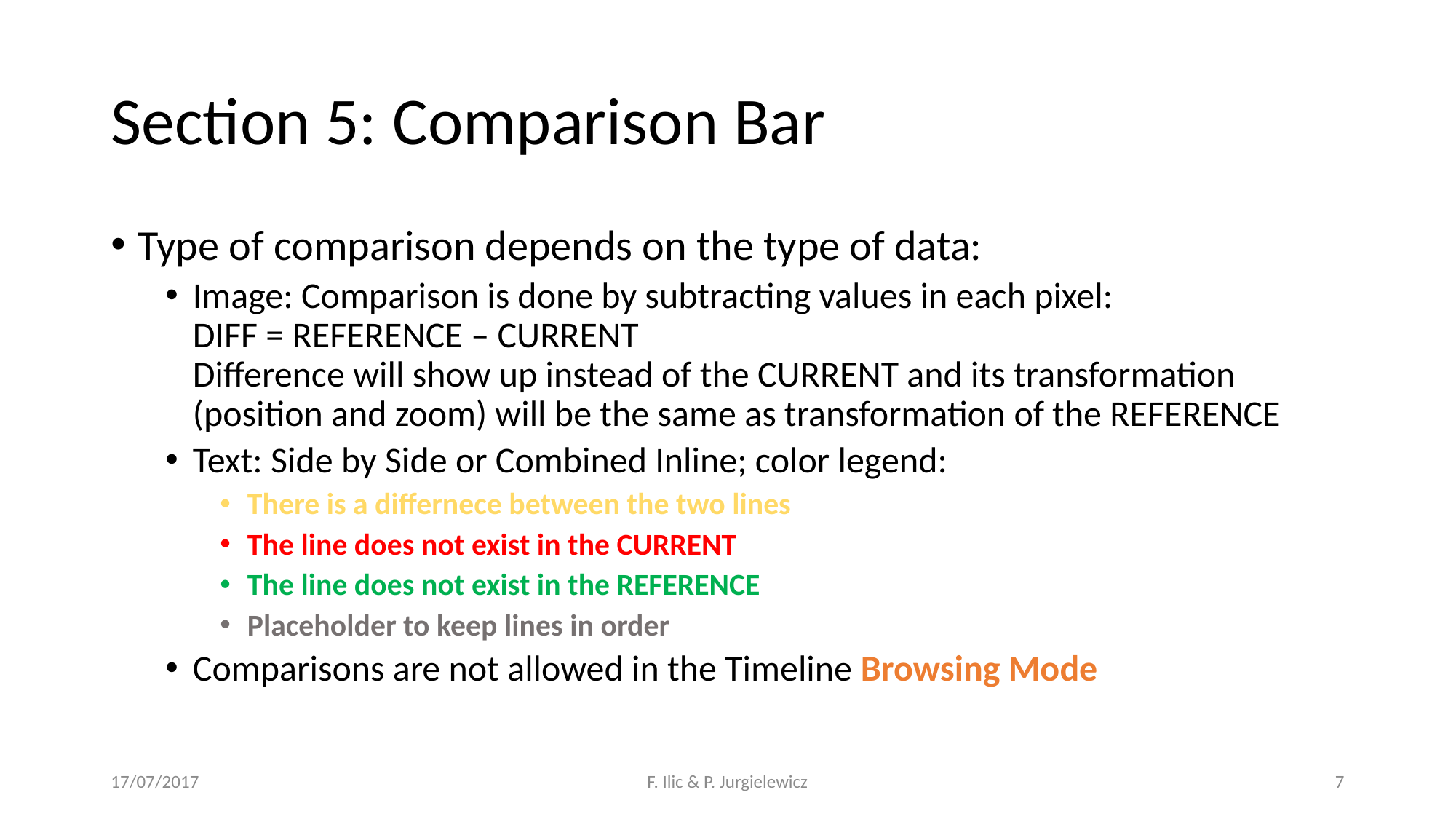

# Section 5: Comparison Bar
Type of comparison depends on the type of data:
Image: Comparison is done by subtracting values in each pixel:
DIFF = REFERENCE – CURRENT
Difference will show up instead of the CURRENT and its transformation (position and zoom) will be the same as transformation of the REFERENCE
Text: Side by Side or Combined Inline; color legend:
There is a differnece between the two lines
The line does not exist in the CURRENT
The line does not exist in the REFERENCE
Placeholder to keep lines in order
Comparisons are not allowed in the Timeline Browsing Mode

17/07/2017
F. Ilic & P. Jurgielewicz
7